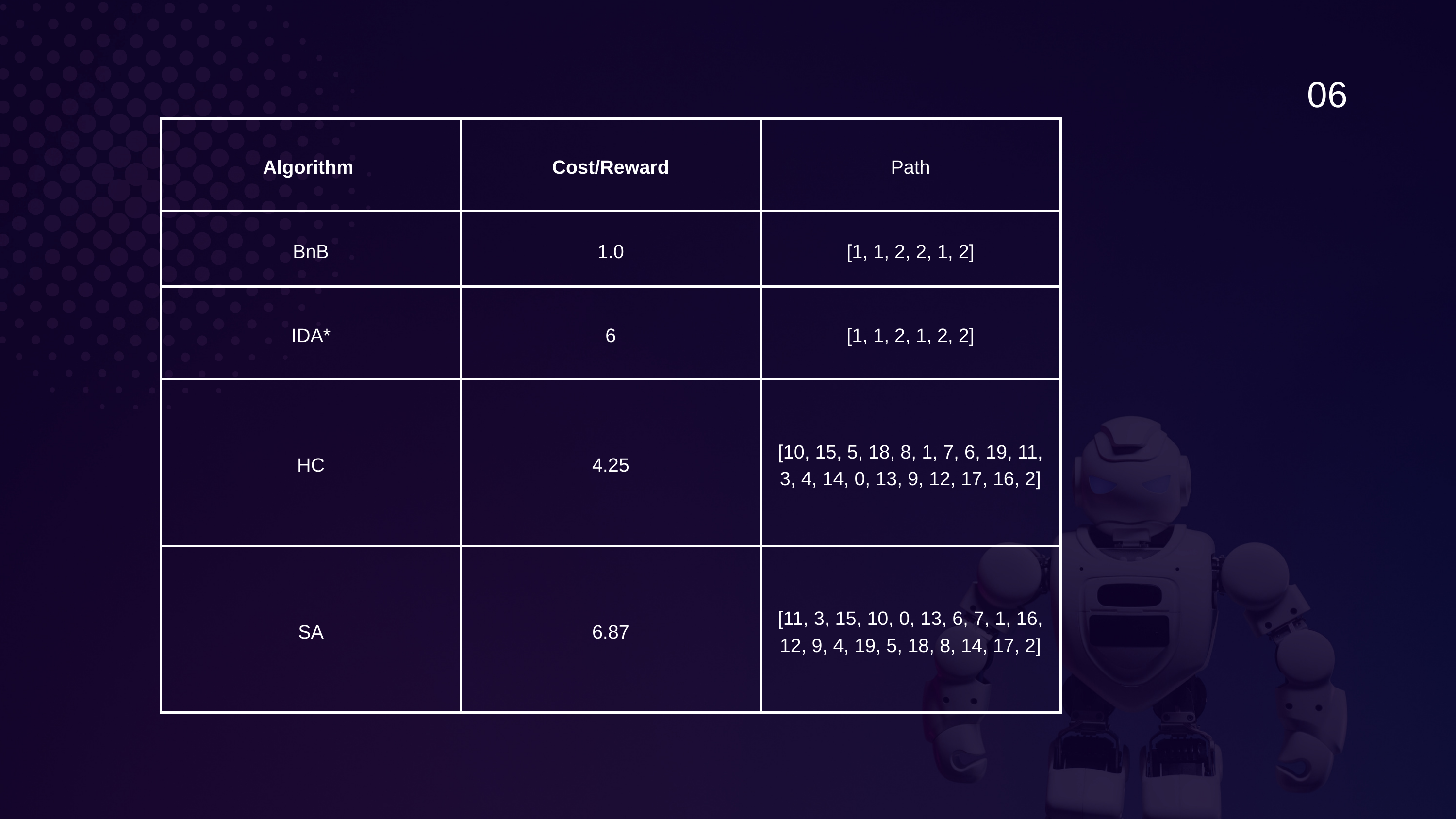

06
| Algorithm | Cost/Reward | Path |
| --- | --- | --- |
| BnB | 1.0 | [1, 1, 2, 2, 1, 2] |
| IDA\* | 6 | [1, 1, 2, 1, 2, 2] |
| HC | 4.25 | [10, 15, 5, 18, 8, 1, 7, 6, 19, 11, 3, 4, 14, 0, 13, 9, 12, 17, 16, 2] |
| SA | 6.87 | [11, 3, 15, 10, 0, 13, 6, 7, 1, 16, 12, 9, 4, 19, 5, 18, 8, 14, 17, 2] |